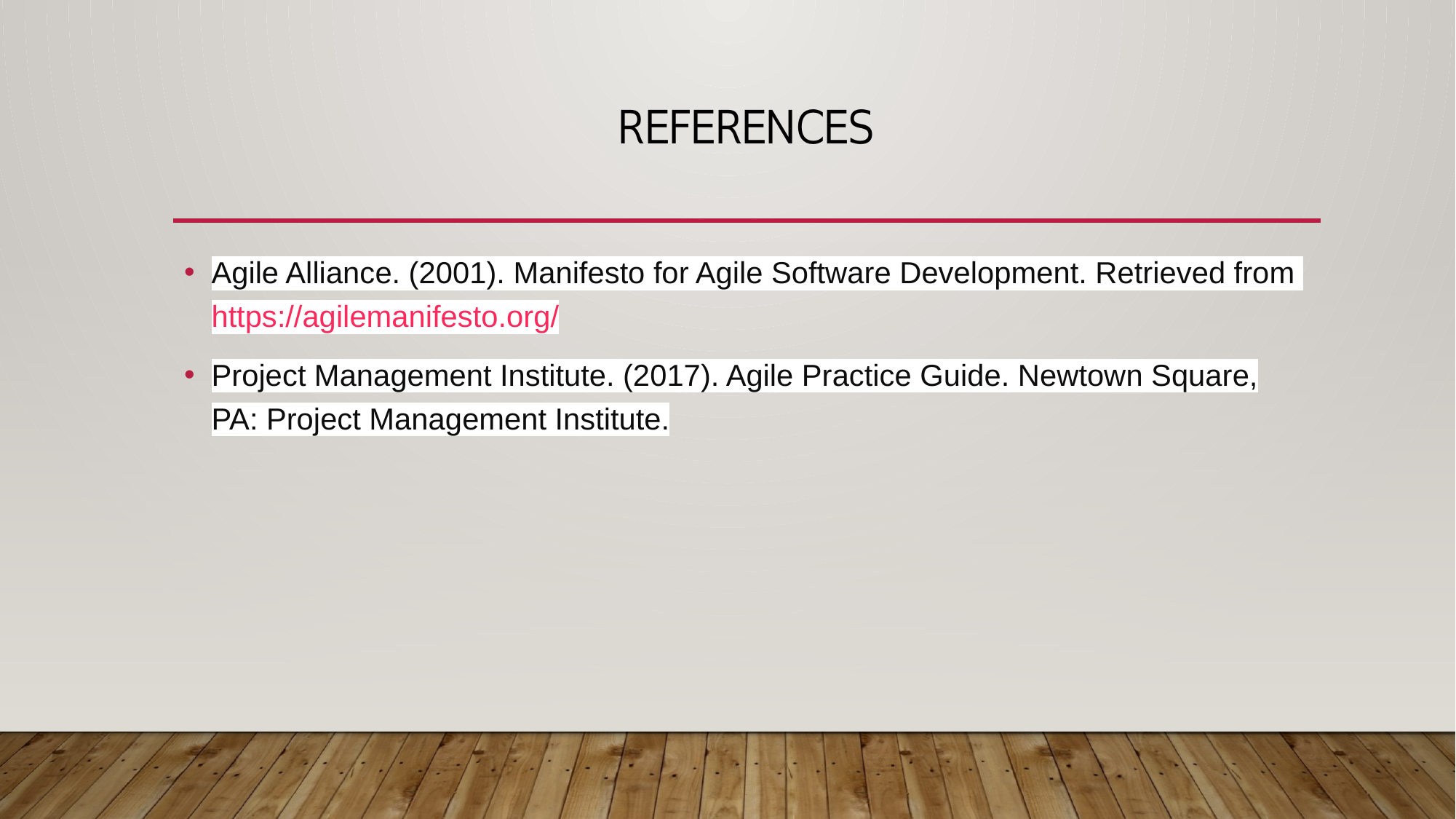

# References
Agile Alliance. (2001). Manifesto for Agile Software Development. Retrieved from https://agilemanifesto.org/
Project Management Institute. (2017). Agile Practice Guide. Newtown Square, PA: Project Management Institute.